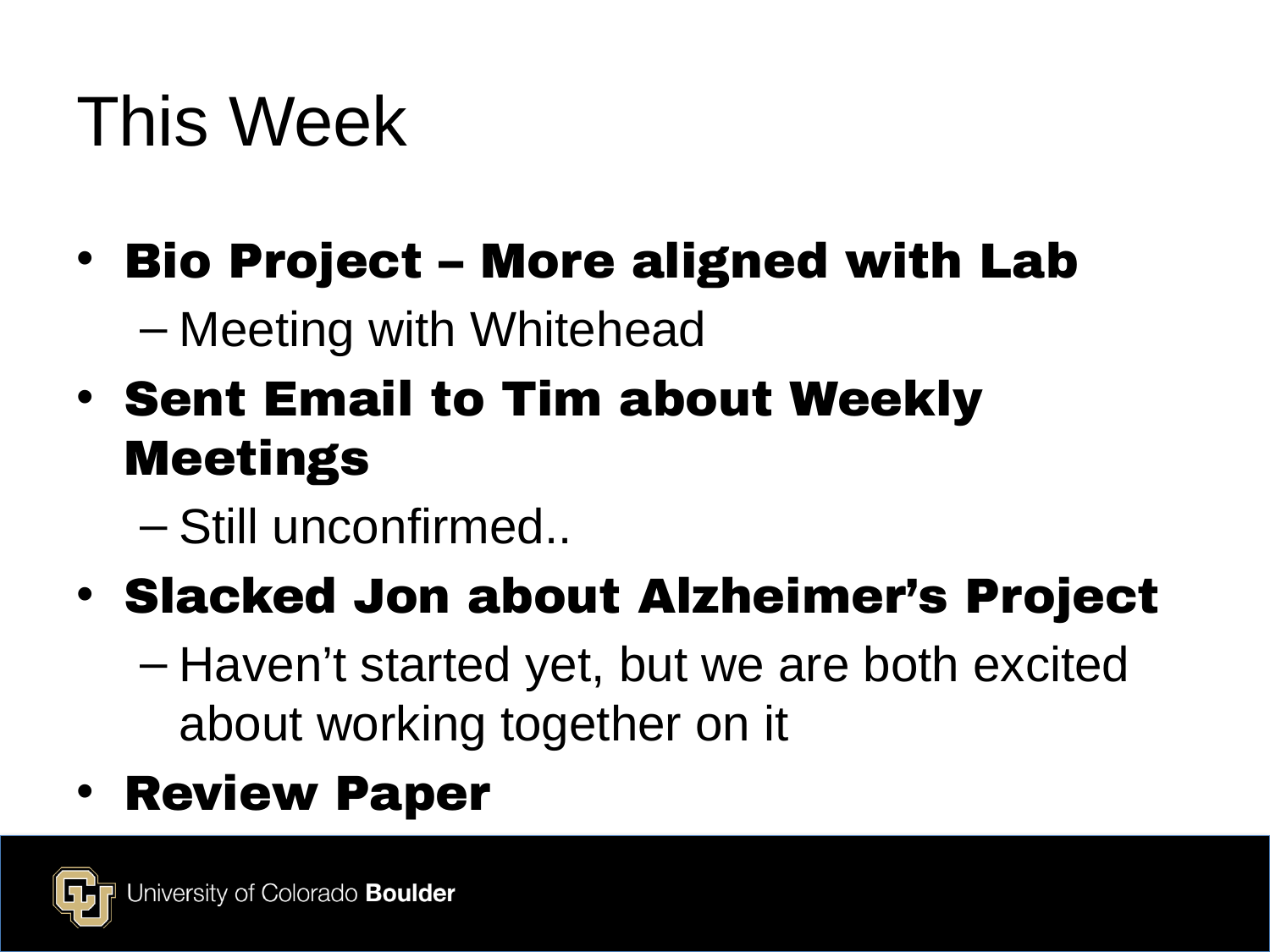

# This Week
Bio Project – More aligned with Lab
Meeting with Whitehead
Sent Email to Tim about Weekly Meetings
Still unconfirmed..
Slacked Jon about Alzheimer’s Project
Haven’t started yet, but we are both excited about working together on it
Review Paper